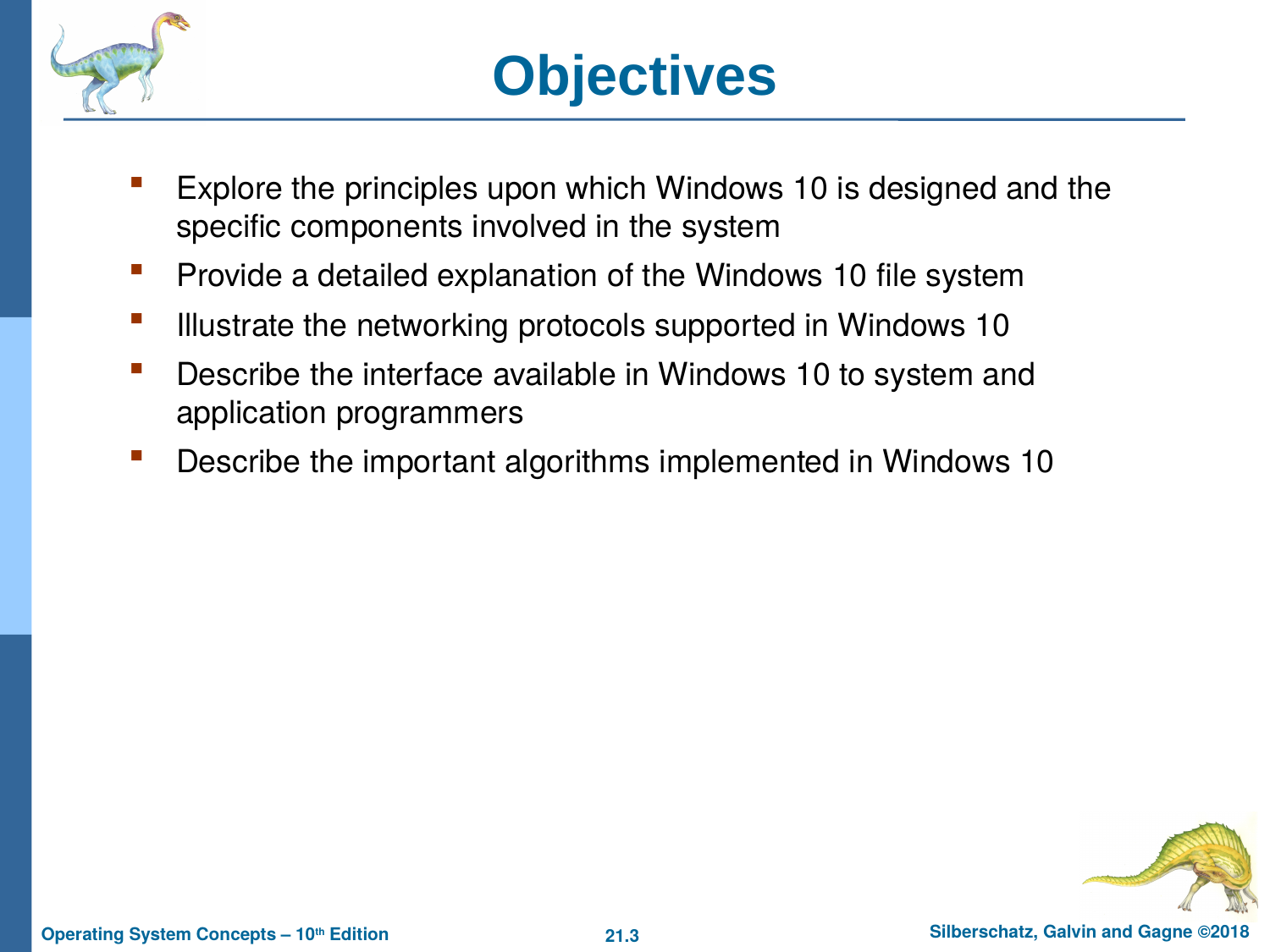

# Objectives
Explore the principles upon which Windows 10 is designed and the specific components involved in the system
Provide a detailed explanation of the Windows 10 file system
Illustrate the networking protocols supported in Windows 10
Describe the interface available in Windows 10 to system and application programmers
Describe the important algorithms implemented in Windows 10